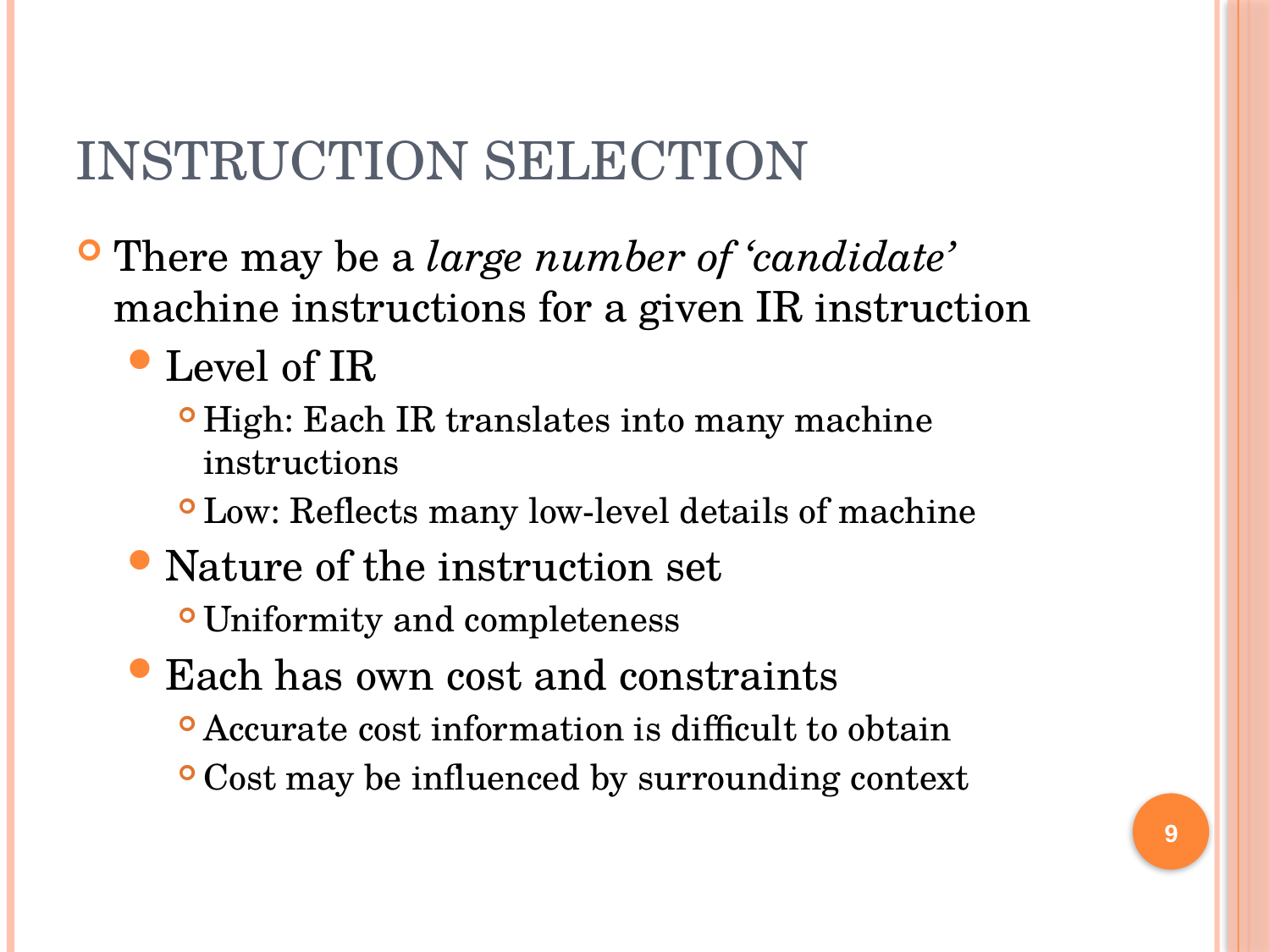

# Instruction Selection
There may be a large number of ‘candidate’ machine instructions for a given IR instruction
Level of IR
High: Each IR translates into many machine instructions
Low: Reflects many low-level details of machine
Nature of the instruction set
Uniformity and completeness
Each has own cost and constraints
Accurate cost information is difficult to obtain
Cost may be influenced by surrounding context

9